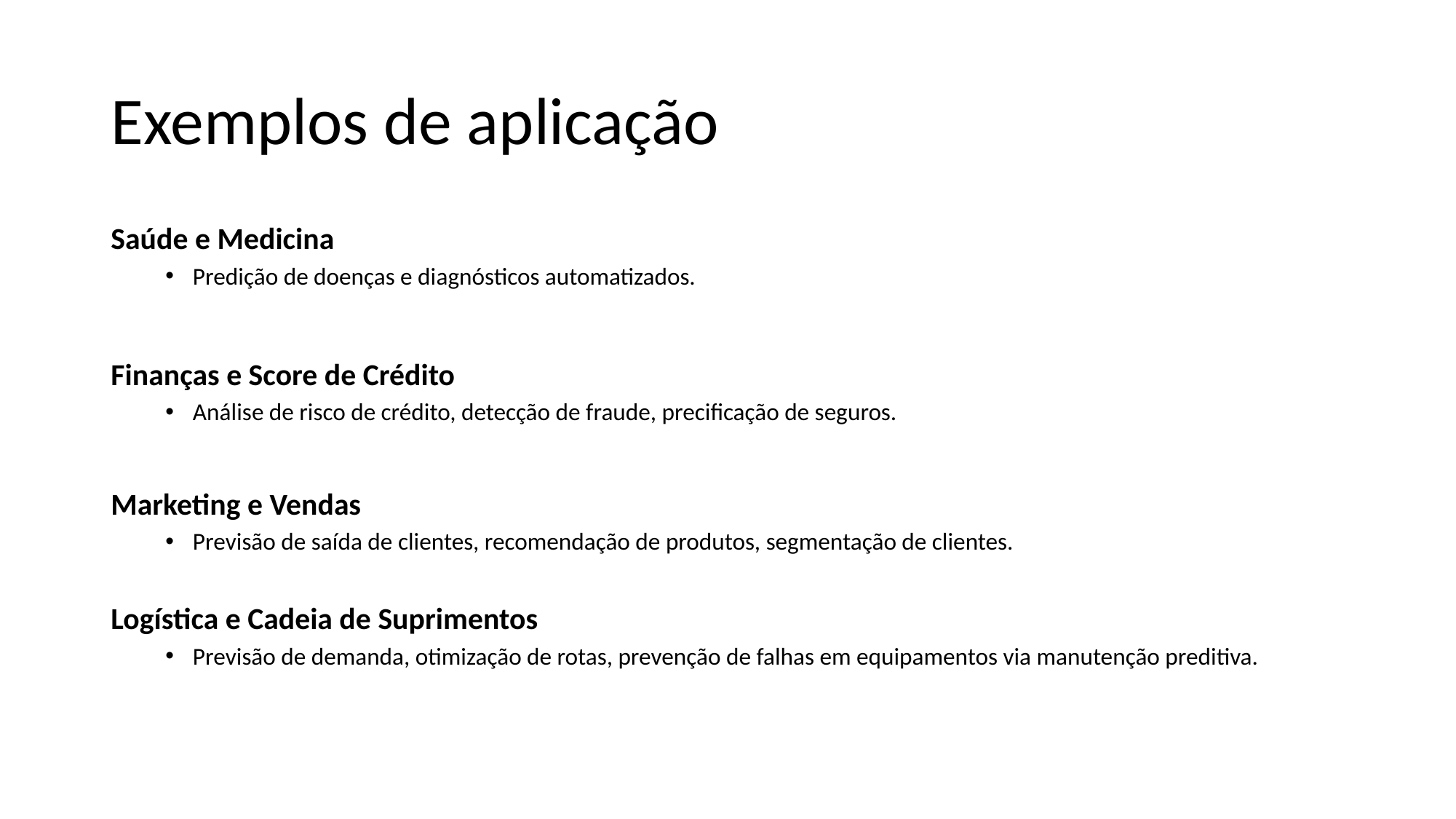

# Exemplos de aplicação
Saúde e Medicina
Predição de doenças e diagnósticos automatizados.

Finanças e Score de Crédito
Análise de risco de crédito, detecção de fraude, precificação de seguros.

Marketing e Vendas
Previsão de saída de clientes, recomendação de produtos, segmentação de clientes.
Logística e Cadeia de Suprimentos
Previsão de demanda, otimização de rotas, prevenção de falhas em equipamentos via manutenção preditiva.